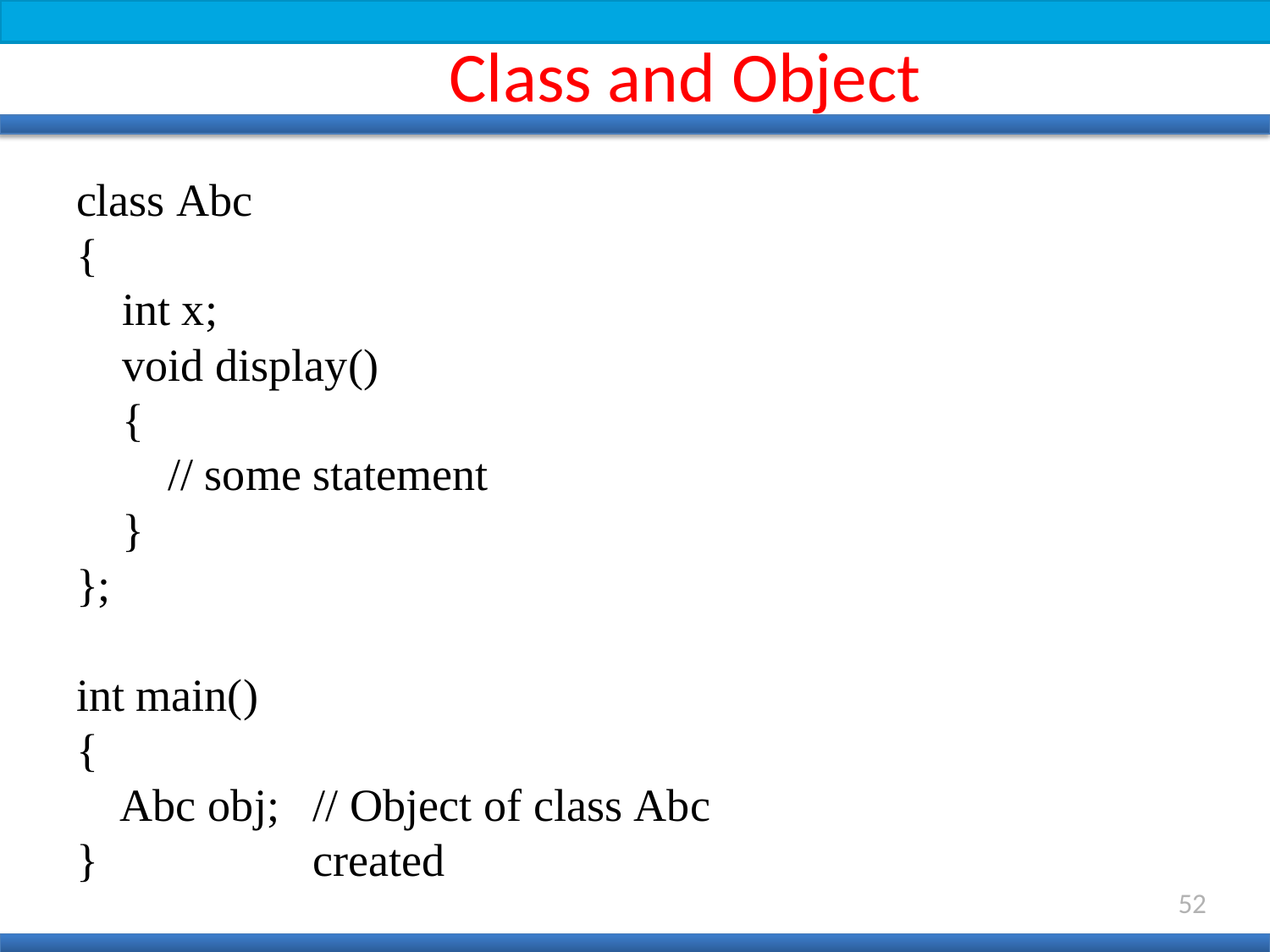

# Class and Object

class Abc
{
int x;
void display()
{
// some statement
}
};
int main()
{
Abc obj;
}
// Object of class Abc created
52